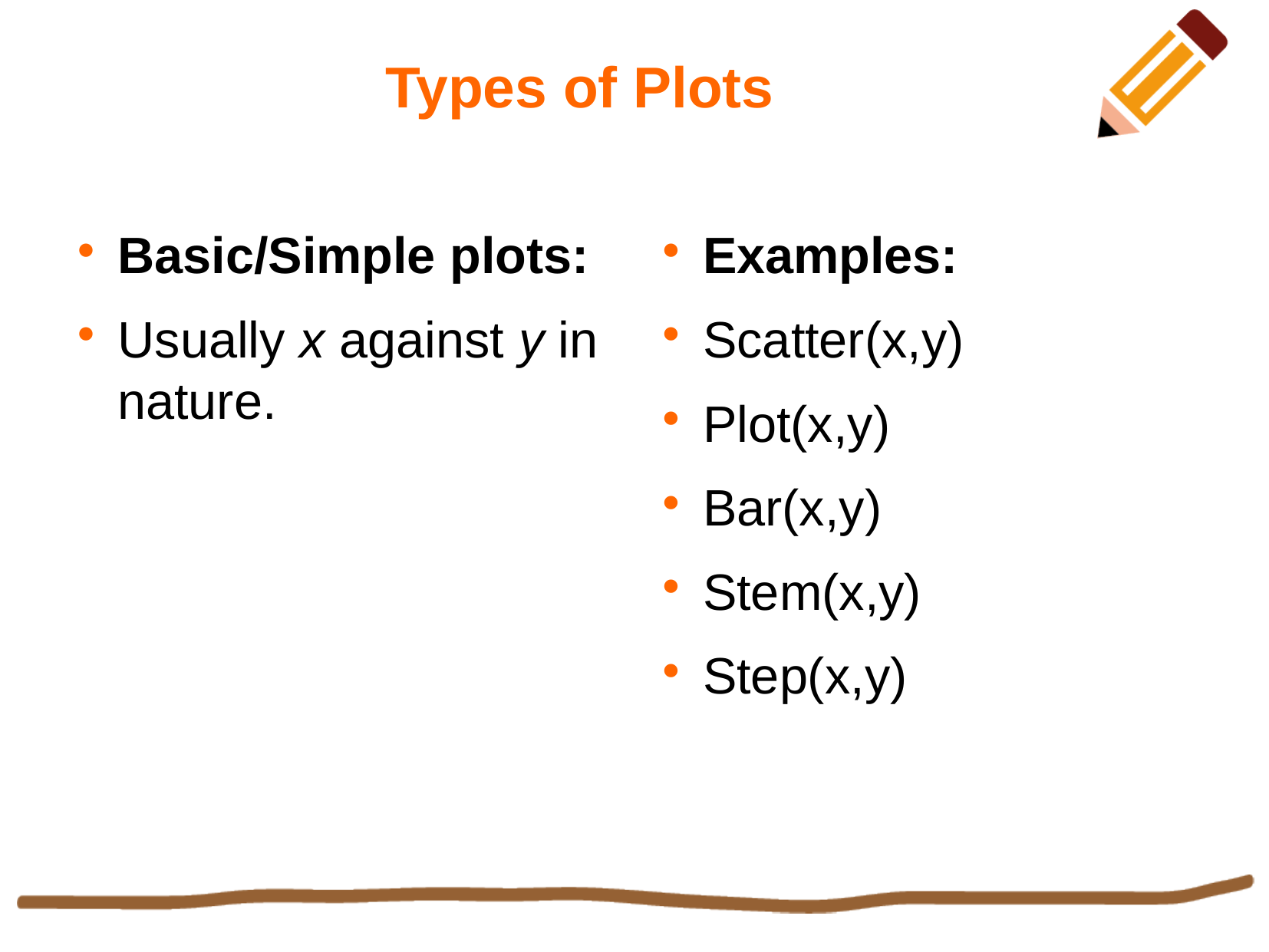

Types of Plots
Basic/Simple plots:
Usually x against y in nature.
Examples:
Scatter(x,y)
Plot(x,y)
Bar(x,y)
Stem(x,y)
Step(x,y)